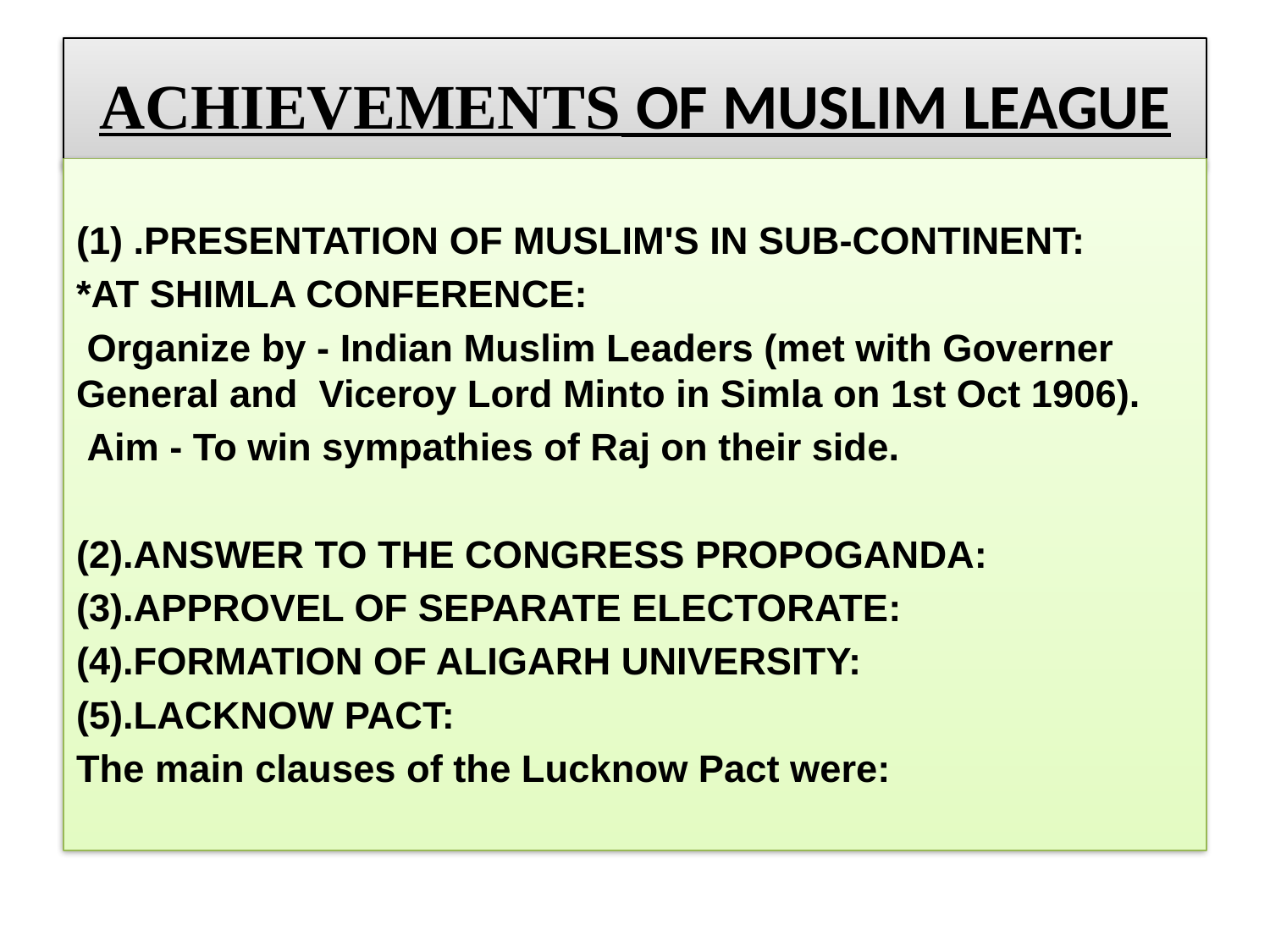

# ACHIEVEMENTS OF MUSLIM LEAGUE

(1) .PRESENTATION OF MUSLIM'S IN SUB-CONTINENT:
*AT SHIMLA CONFERENCE:
 Organize by - Indian Muslim Leaders (met with Governer General and  Viceroy Lord Minto in Simla on 1st Oct 1906).
 Aim - To win sympathies of Raj on their side.

(2).ANSWER TO THE CONGRESS PROPOGANDA:
(3).APPROVEL OF SEPARATE ELECTORATE:
(4).FORMATION OF ALIGARH UNIVERSITY:
(5).LACKNOW PACT:
The main clauses of the Lucknow Pact were: